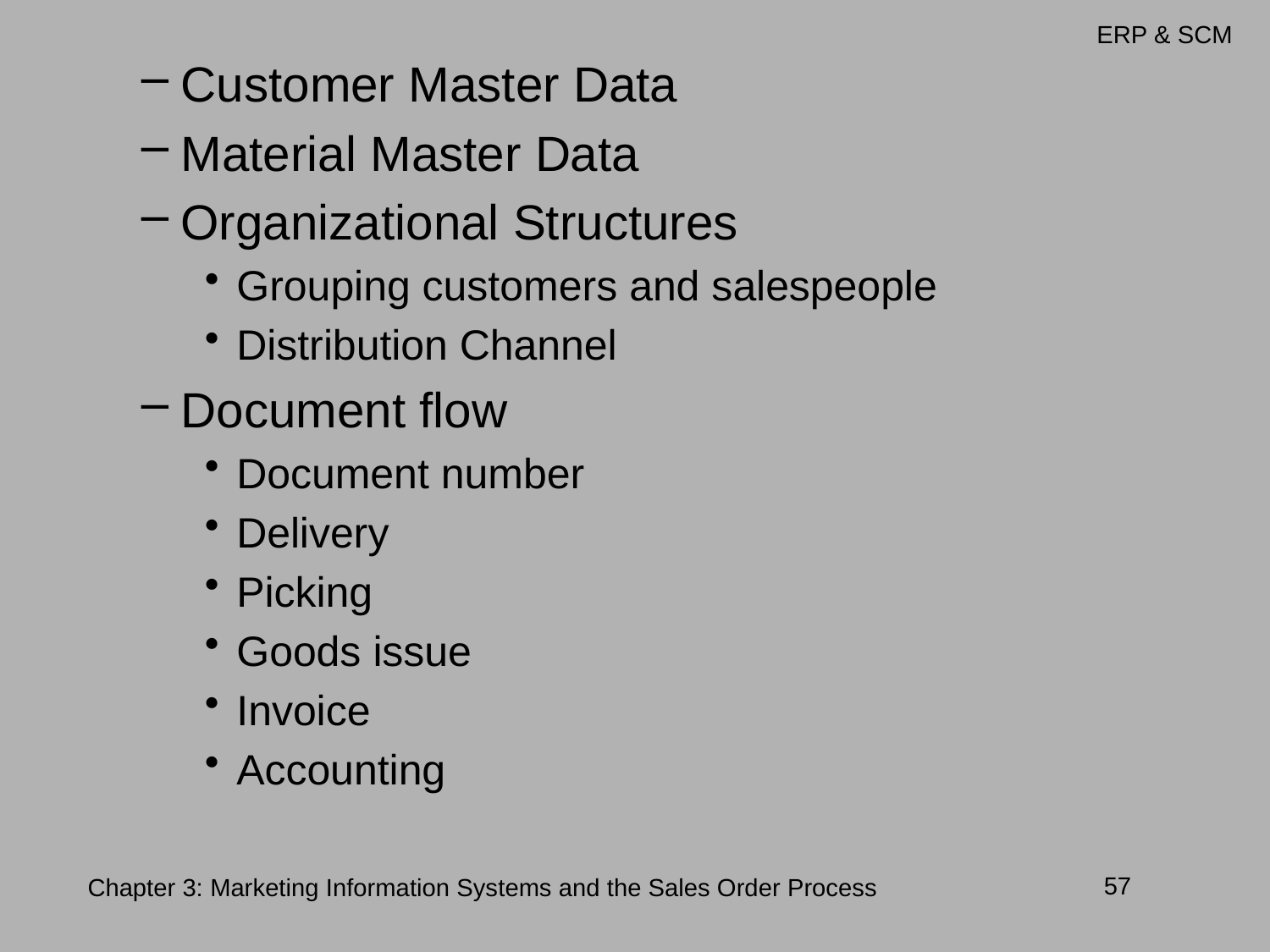

Customer Master Data
Material Master Data
Organizational Structures
Grouping customers and salespeople
Distribution Channel
Document flow
Document number
Delivery
Picking
Goods issue
Invoice
Accounting
Chapter 3: Marketing Information Systems and the Sales Order Process